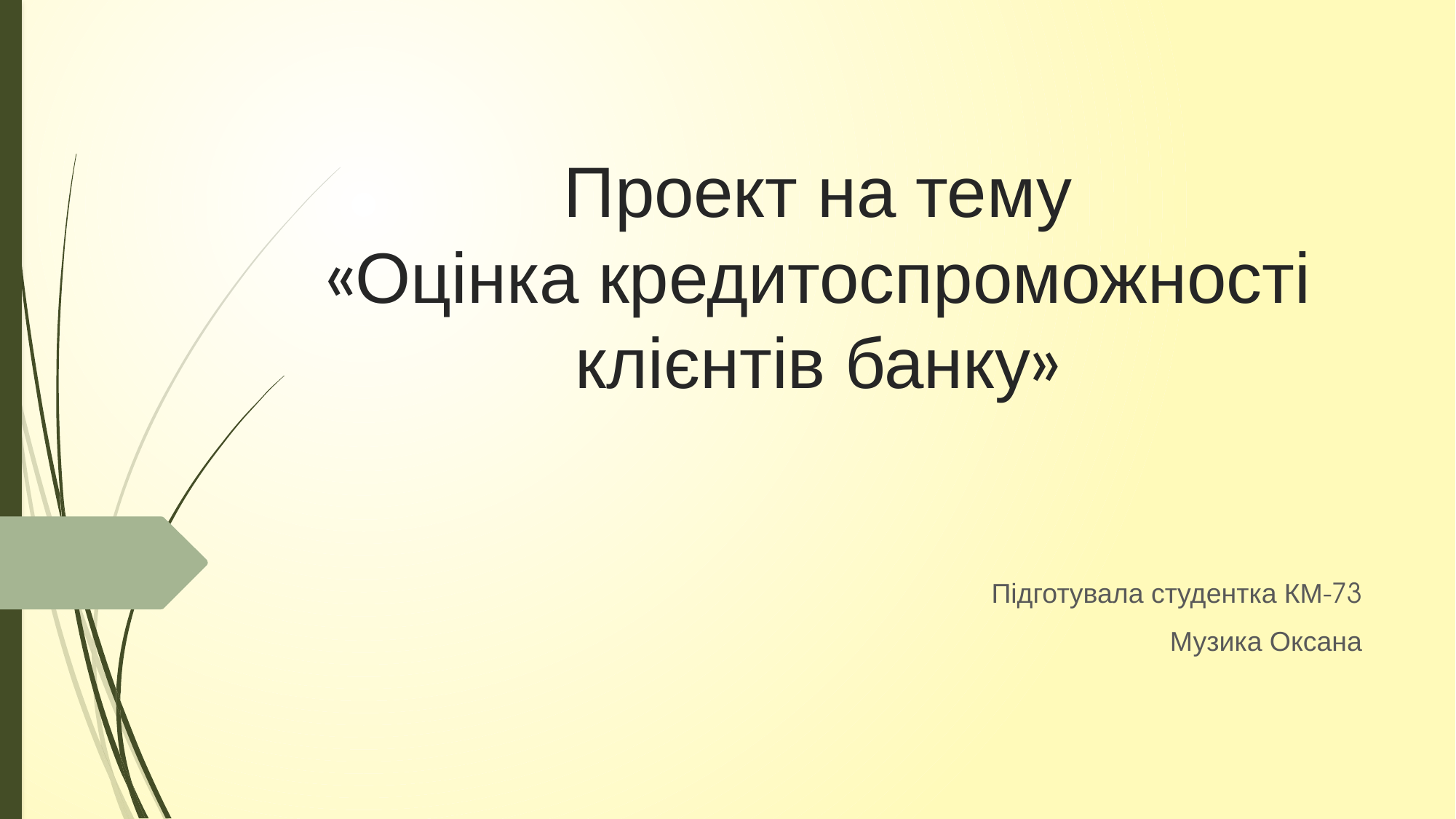

# Проект на тему «Оцінка кредитоспроможності клієнтів банку»
Підготувала студентка КМ-73
Музика Оксана